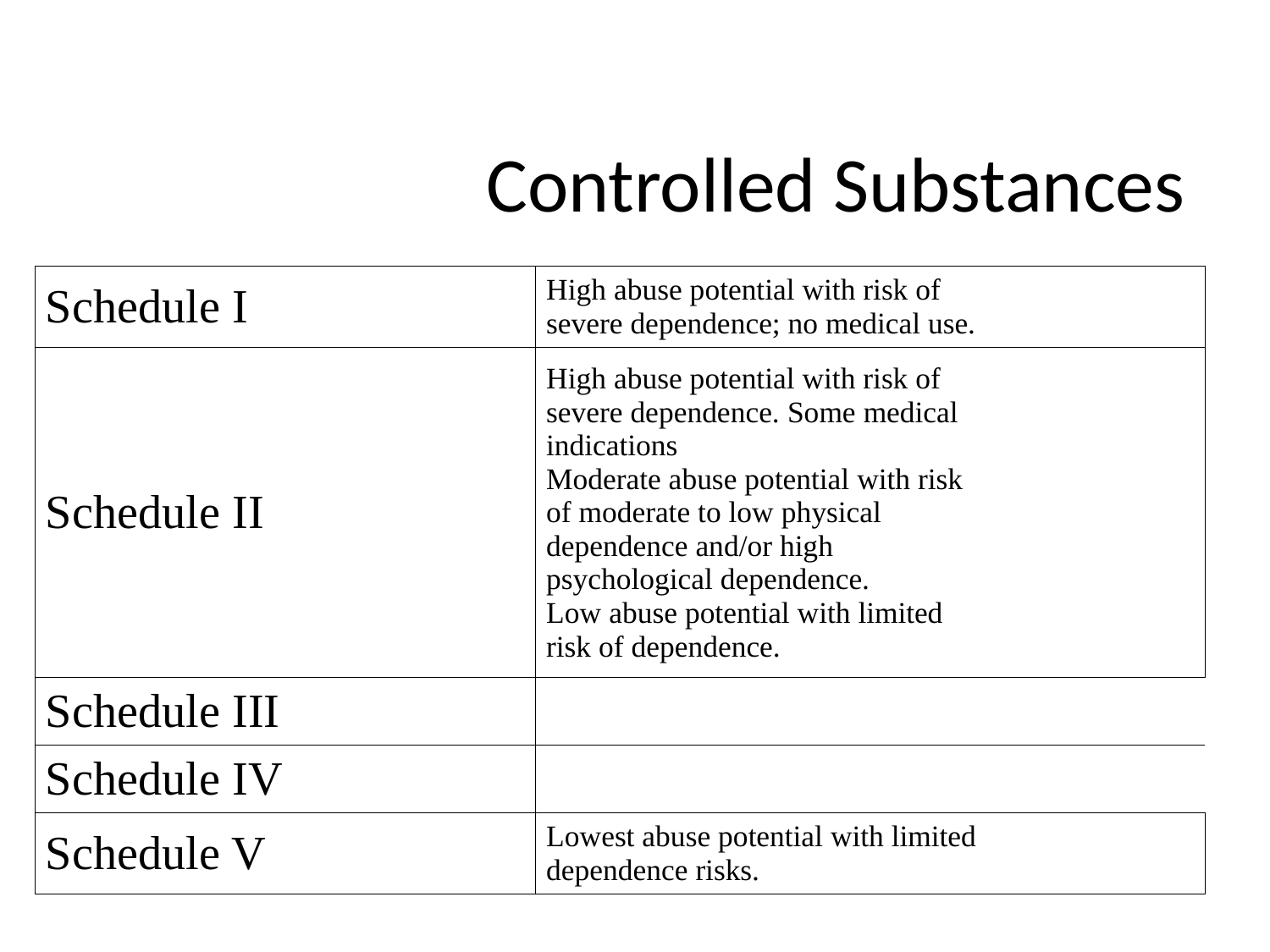

Controlled Substances
| Schedule I | High abuse potential with risk of severe dependence; no medical use. |
| --- | --- |
| Schedule II | High abuse potential with risk of severe dependence. Some medical indications Moderate abuse potential with risk of moderate to low physical dependence and/or high psychological dependence. Low abuse potential with limited risk of dependence. |
| Schedule III |  |
| Schedule IV |  |
| Schedule V | Lowest abuse potential with limited dependence risks. |